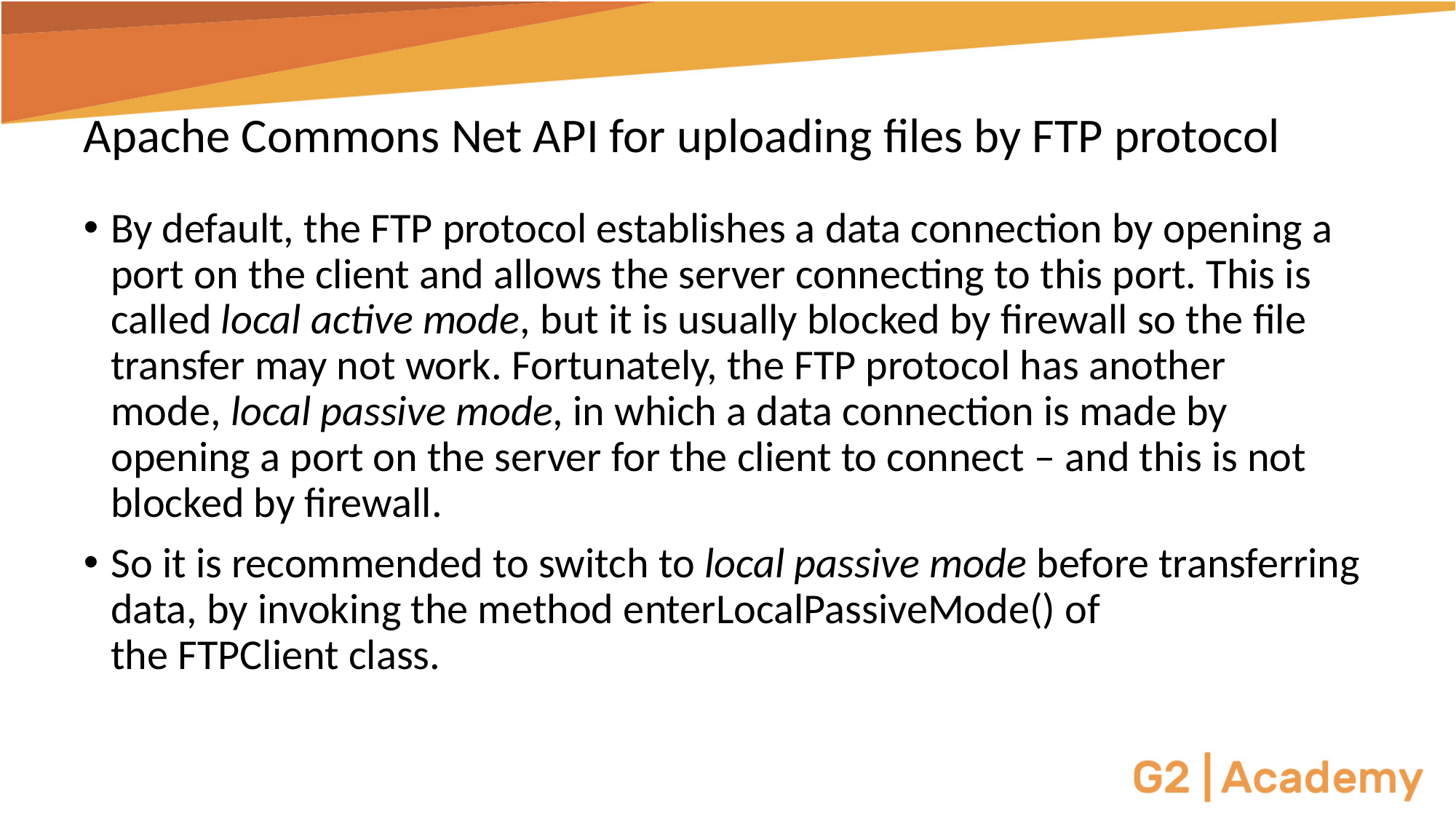

# Apache Commons Net API for uploading files by FTP protocol
By default, the FTP protocol establishes a data connection by opening a port on the client and allows the server connecting to this port. This is called local active mode, but it is usually blocked by firewall so the file transfer may not work. Fortunately, the FTP protocol has another mode, local passive mode, in which a data connection is made by opening a port on the server for the client to connect – and this is not blocked by firewall.
So it is recommended to switch to local passive mode before transferring data, by invoking the method enterLocalPassiveMode() of the FTPClient class.